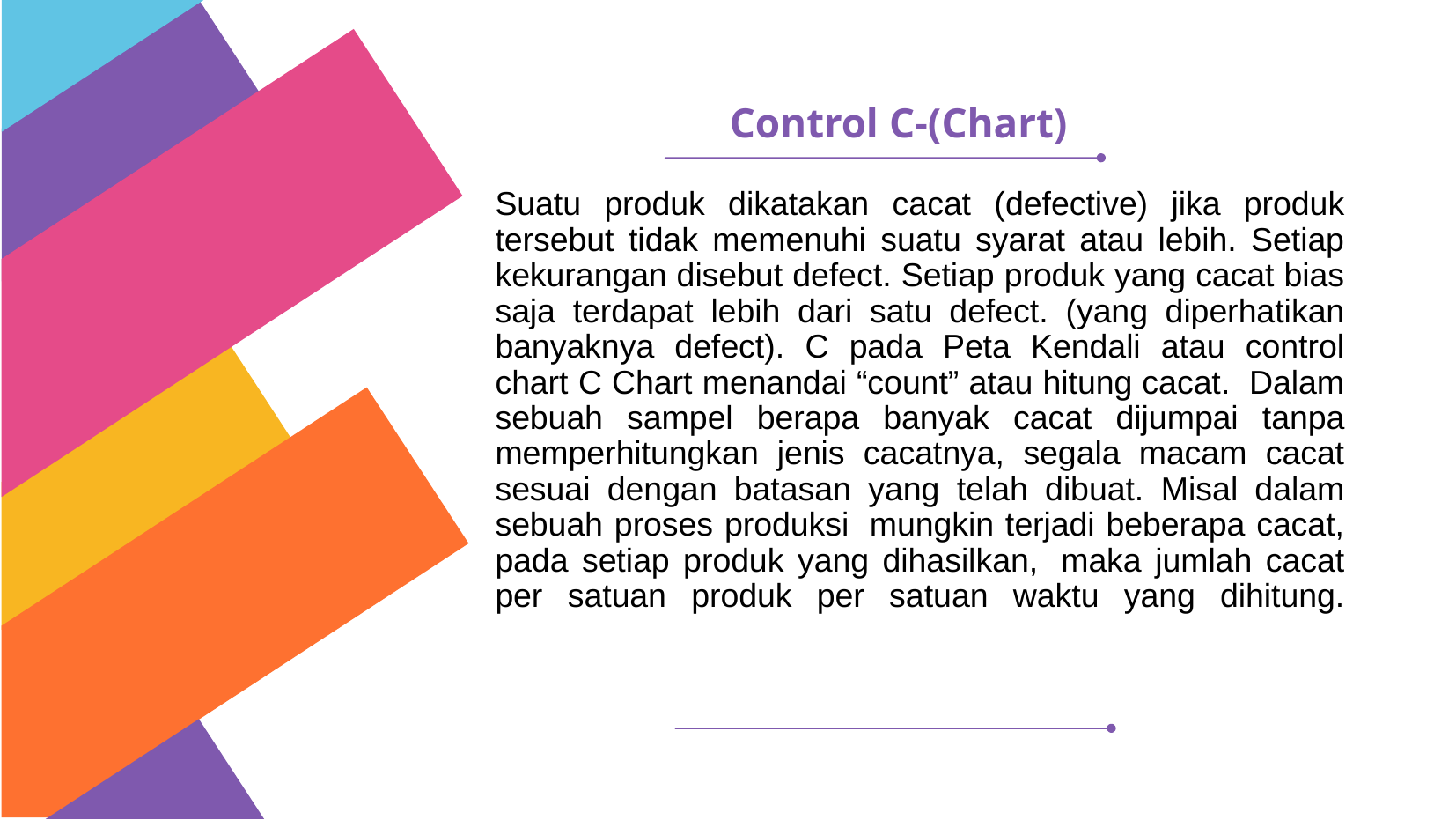

# Control C-(Chart)

Suatu produk dikatakan cacat (defective) jika produk tersebut tidak memenuhi suatu syarat atau lebih. Setiap kekurangan disebut defect. Setiap produk yang cacat bias saja terdapat lebih dari satu defect. (yang diperhatikan banyaknya defect). C pada Peta Kendali atau control chart C Chart menandai “count” atau hitung cacat.  Dalam sebuah sampel berapa banyak cacat dijumpai tanpa memperhitungkan jenis cacatnya, segala macam cacat sesuai dengan batasan yang telah dibuat. Misal dalam sebuah proses produksi  mungkin terjadi beberapa cacat, pada setiap produk yang dihasilkan,  maka jumlah cacat per satuan produk per satuan waktu yang dihitung.